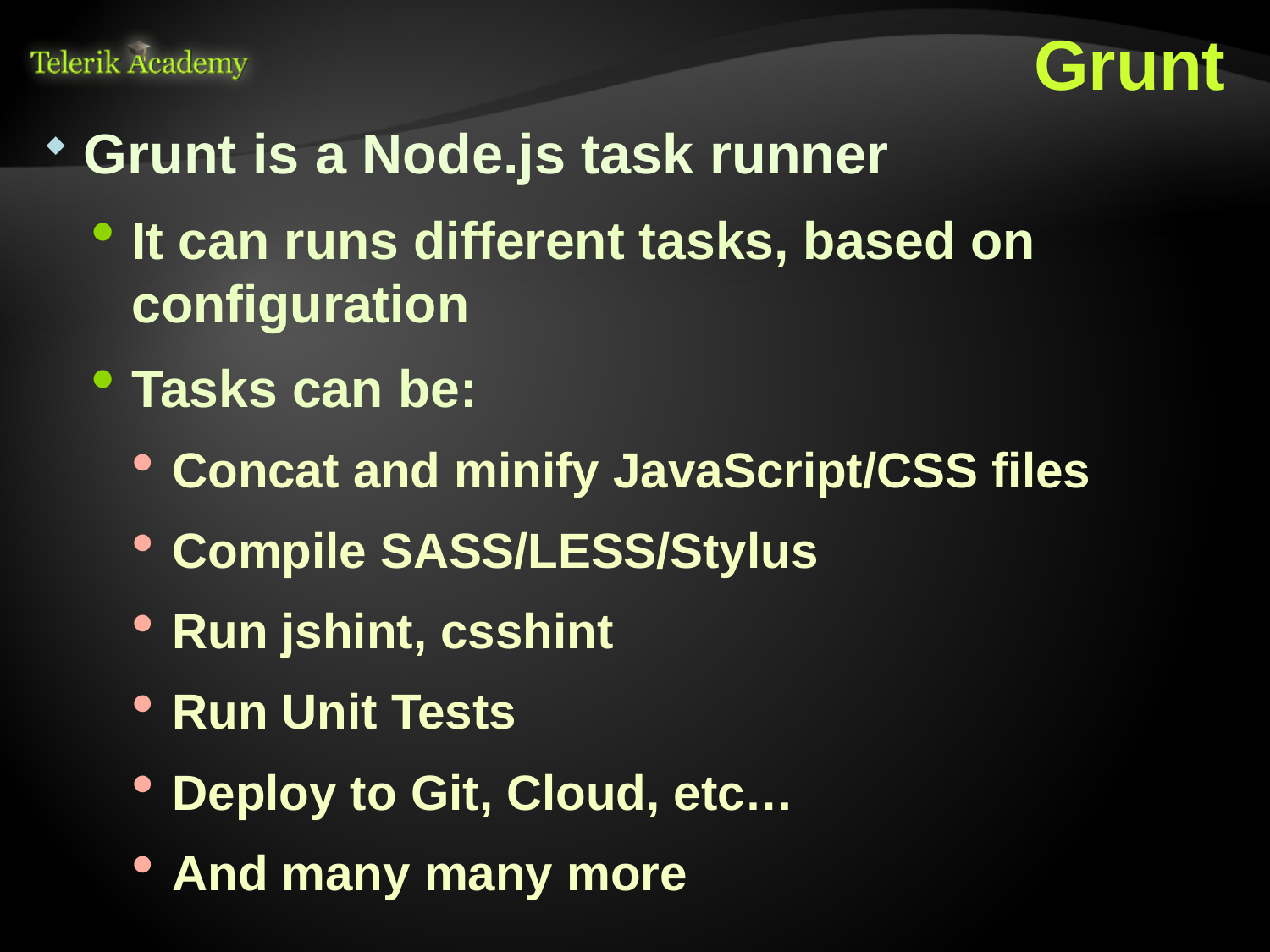

# Grunt
Grunt is a Node.js task runner
It can runs different tasks, based on configuration
Tasks can be:
Concat and minify JavaScript/CSS files
Compile SASS/LESS/Stylus
Run jshint, csshint
Run Unit Tests
Deploy to Git, Cloud, etc…
And many many more